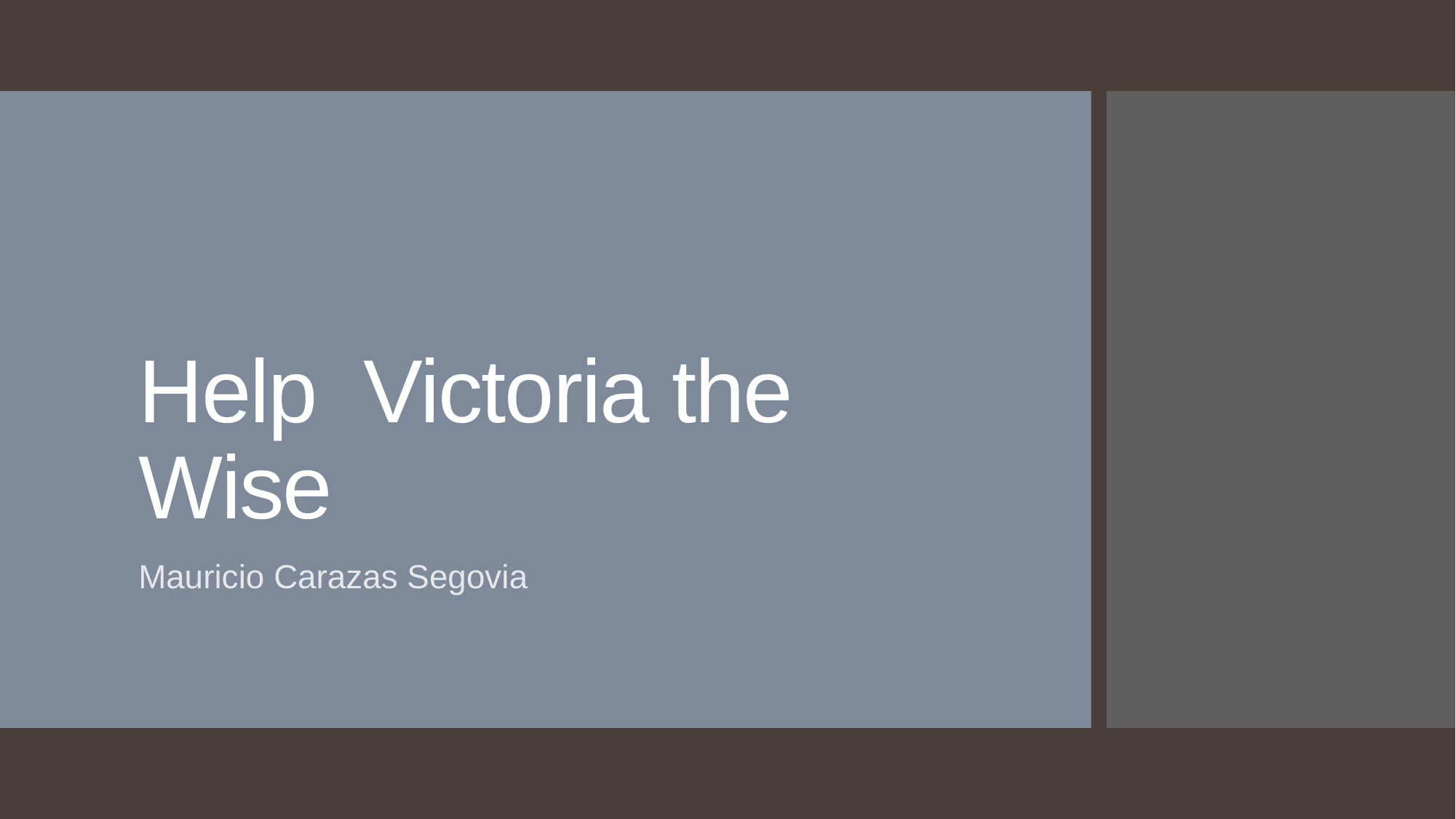

# Help  Victoria the Wise
Mauricio Carazas Segovia